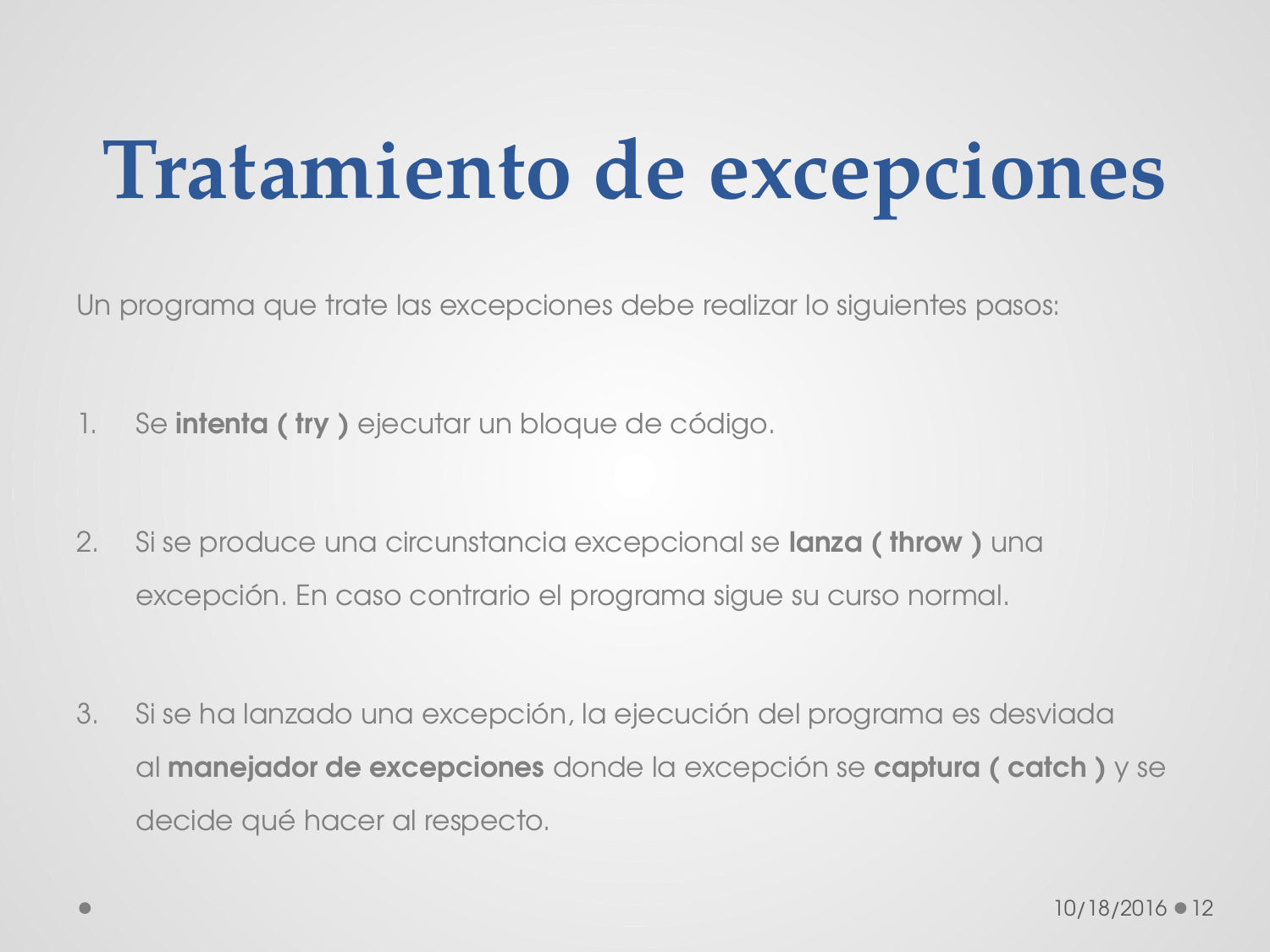

# Tratamiento de excepciones

Un programa que trate las excepciones debe realizar lo siguientes pasos:

Se intenta ( try ) ejecutar un bloque de código.

Si se produce una circunstancia excepcional se lanza ( throw ) una excepción. En caso contrario el programa sigue su curso normal.

Si se ha lanzado una excepción, la ejecución del programa es desviada al manejador de excepciones donde la excepción se captura ( catch ) y se decide qué hacer al respecto.

10/18/2016
12